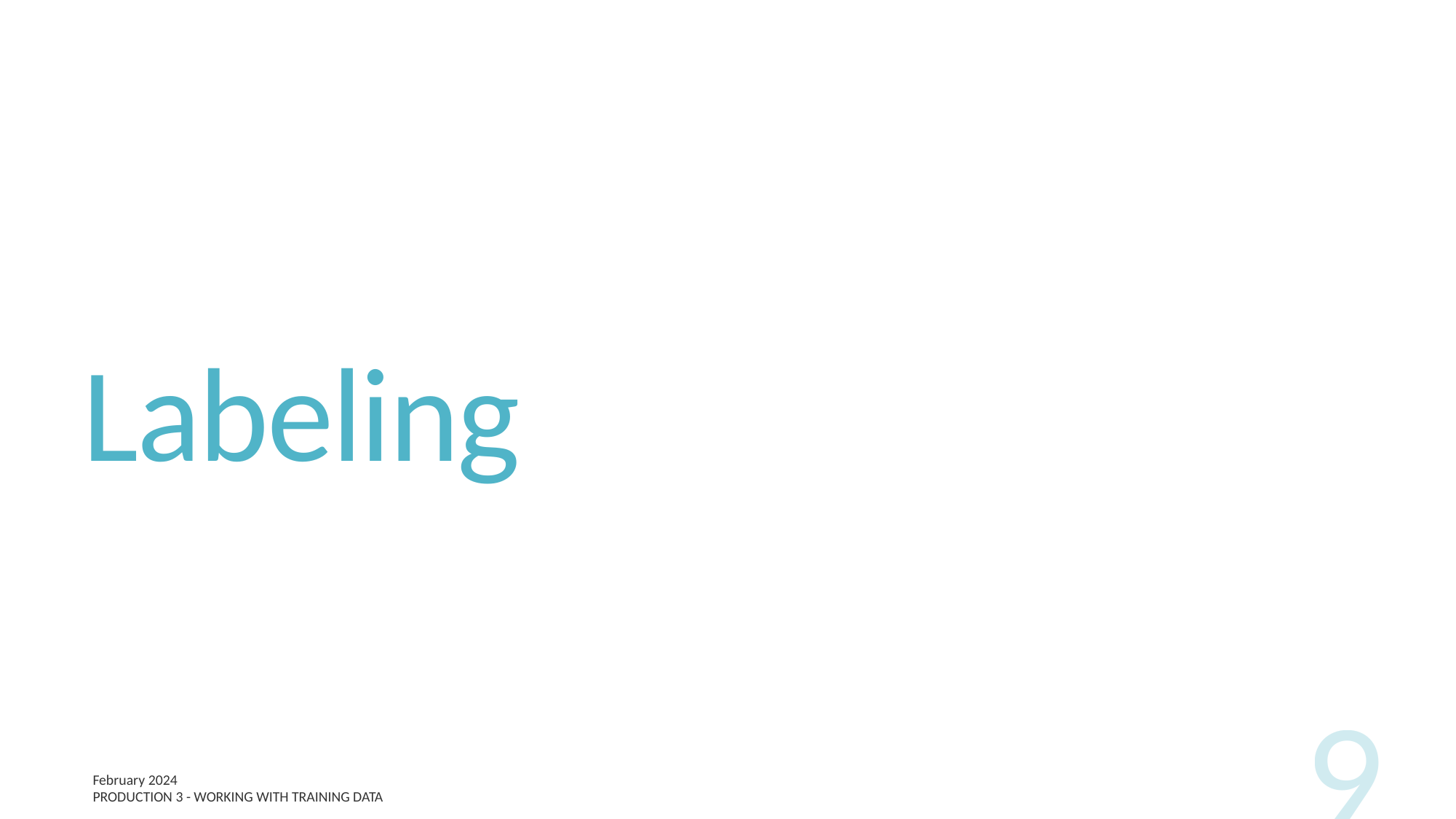

# Labeling
9
February 2024
Production 3 - Working with Training Data